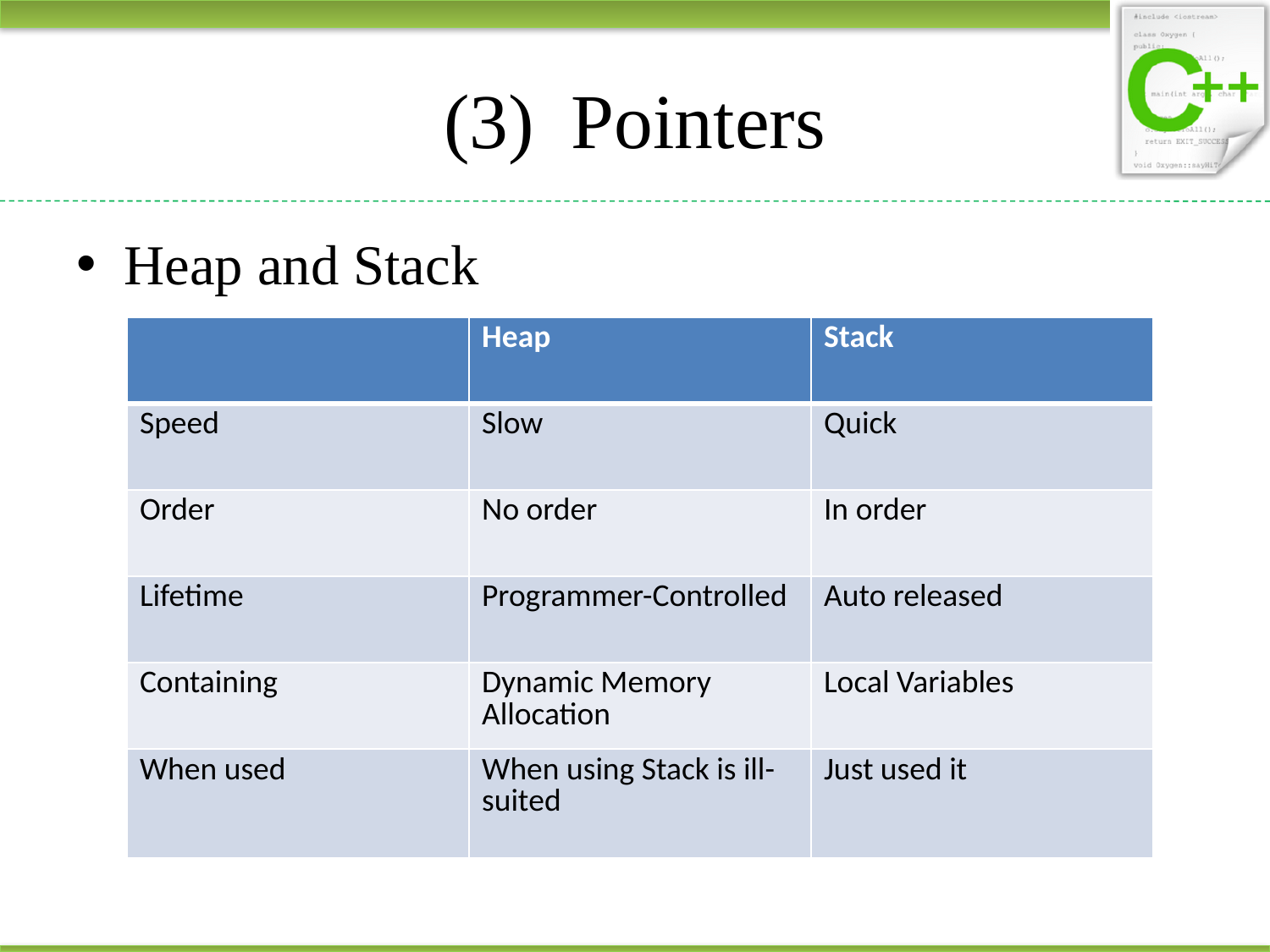

# (3)	Pointers
Heap and Stack

|  | Heap | Stack |
| --- | --- | --- |
| Speed | Slow | Quick |
| Order | No order | In order |
| Lifetime | Programmer-Controlled | Auto released |
| Containing | Dynamic Memory Allocation | Local Variables |
| When used | When using Stack is ill-suited | Just used it |